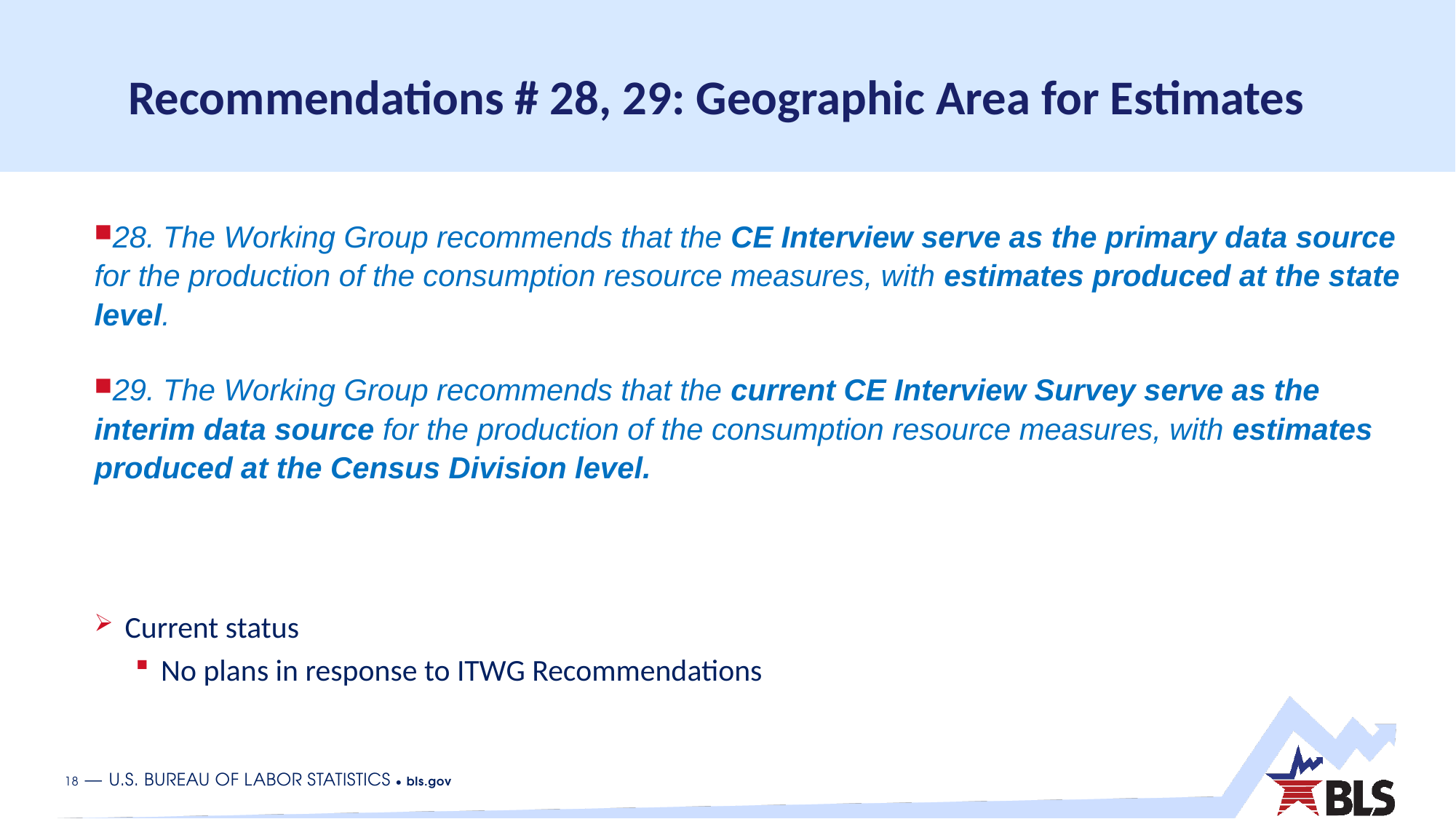

# Recommendations # 28, 29: Geographic Area for Estimates
28. The Working Group recommends that the CE Interview serve as the primary data source for the production of the consumption resource measures, with estimates produced at the state level.
29. The Working Group recommends that the current CE Interview Survey serve as the interim data source for the production of the consumption resource measures, with estimates produced at the Census Division level.
Current status
No plans in response to ITWG Recommendations